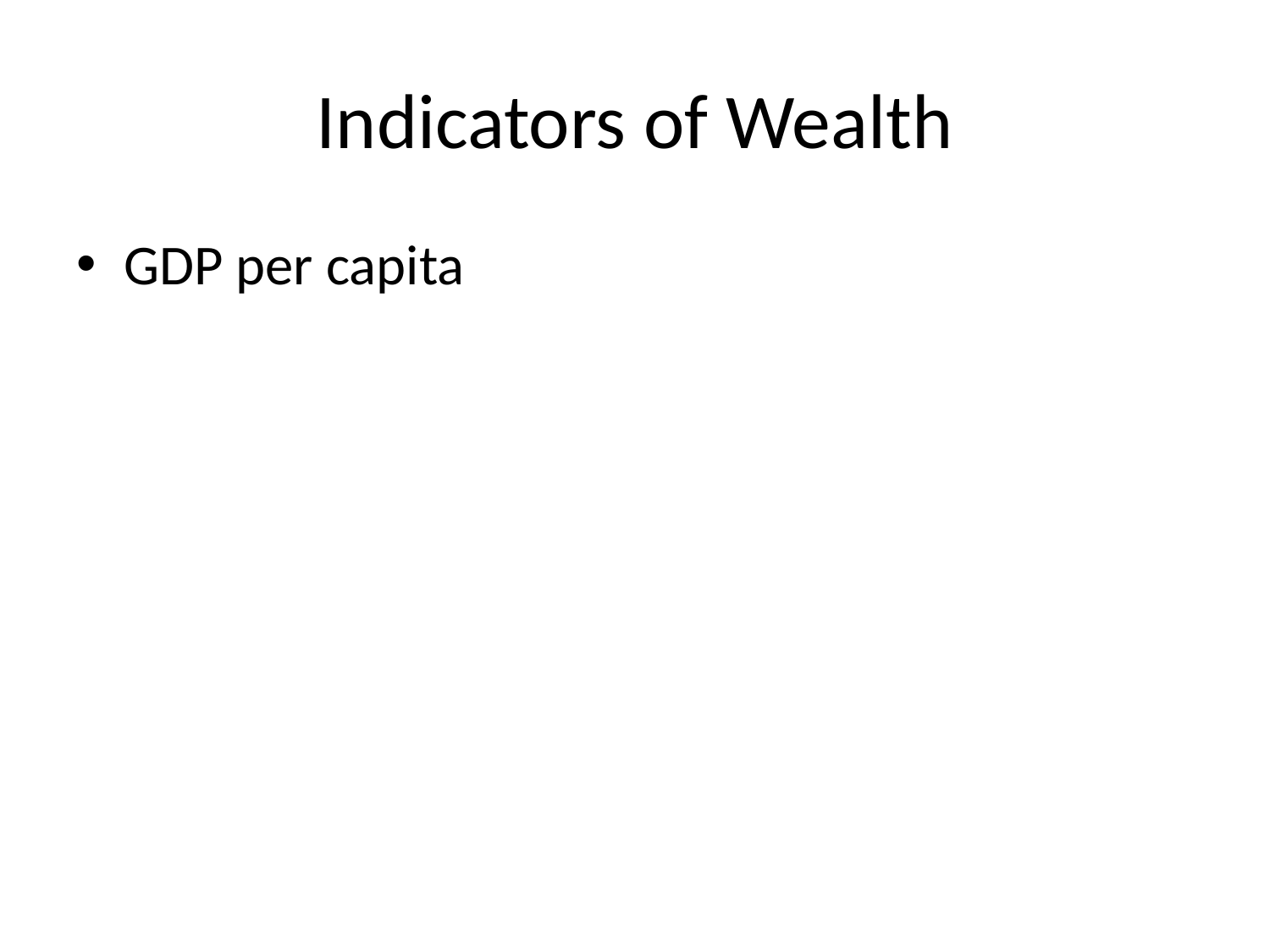

# Indicators of Wealth
GDP per capita